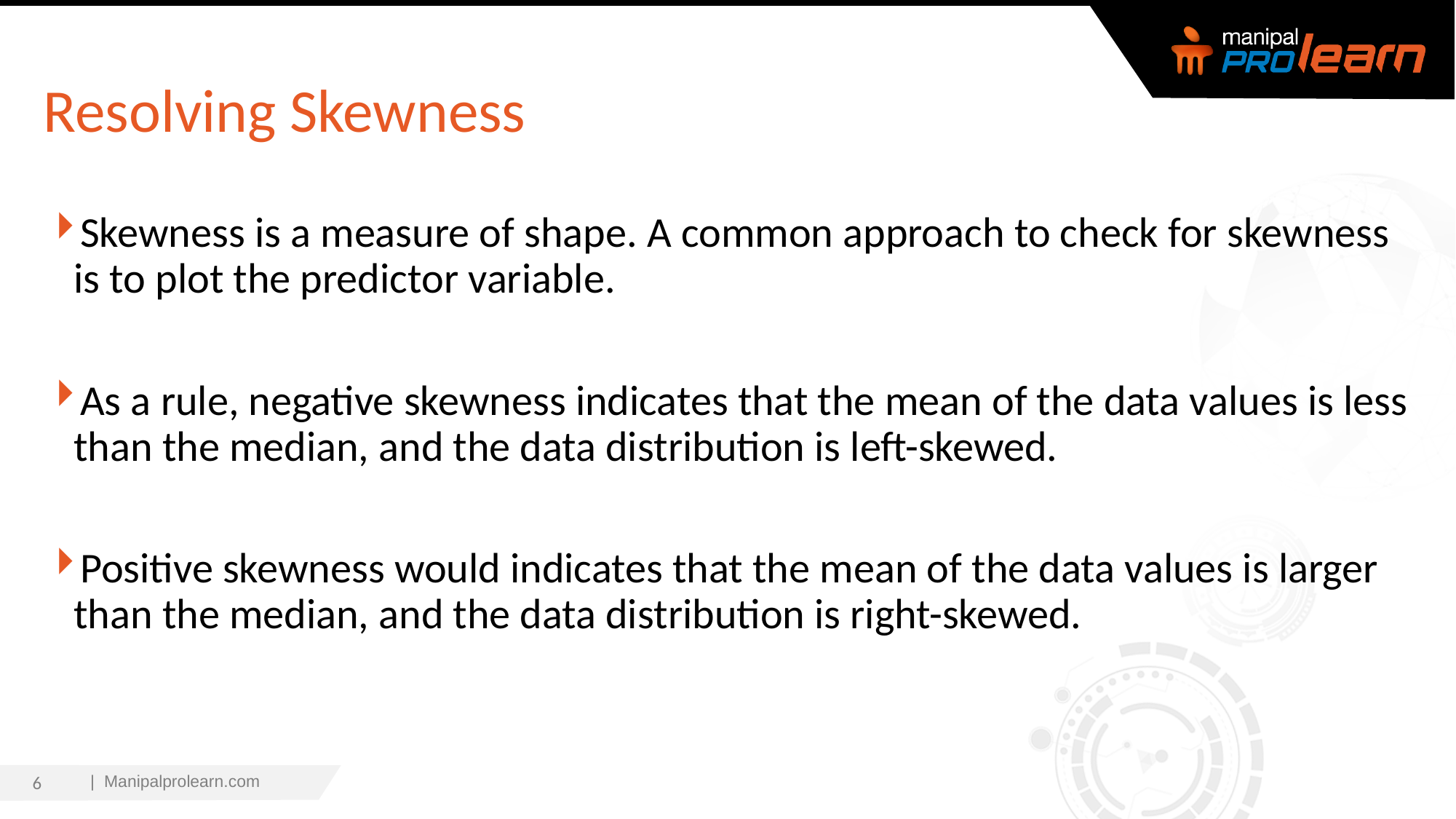

# Resolving Skewness
Skewness is a measure of shape. A common approach to check for skewness is to plot the predictor variable.

As a rule, negative skewness indicates that the mean of the data values is less than the median, and the data distribution is left-skewed.

Positive skewness would indicates that the mean of the data values is larger than the median, and the data distribution is right-skewed.
6